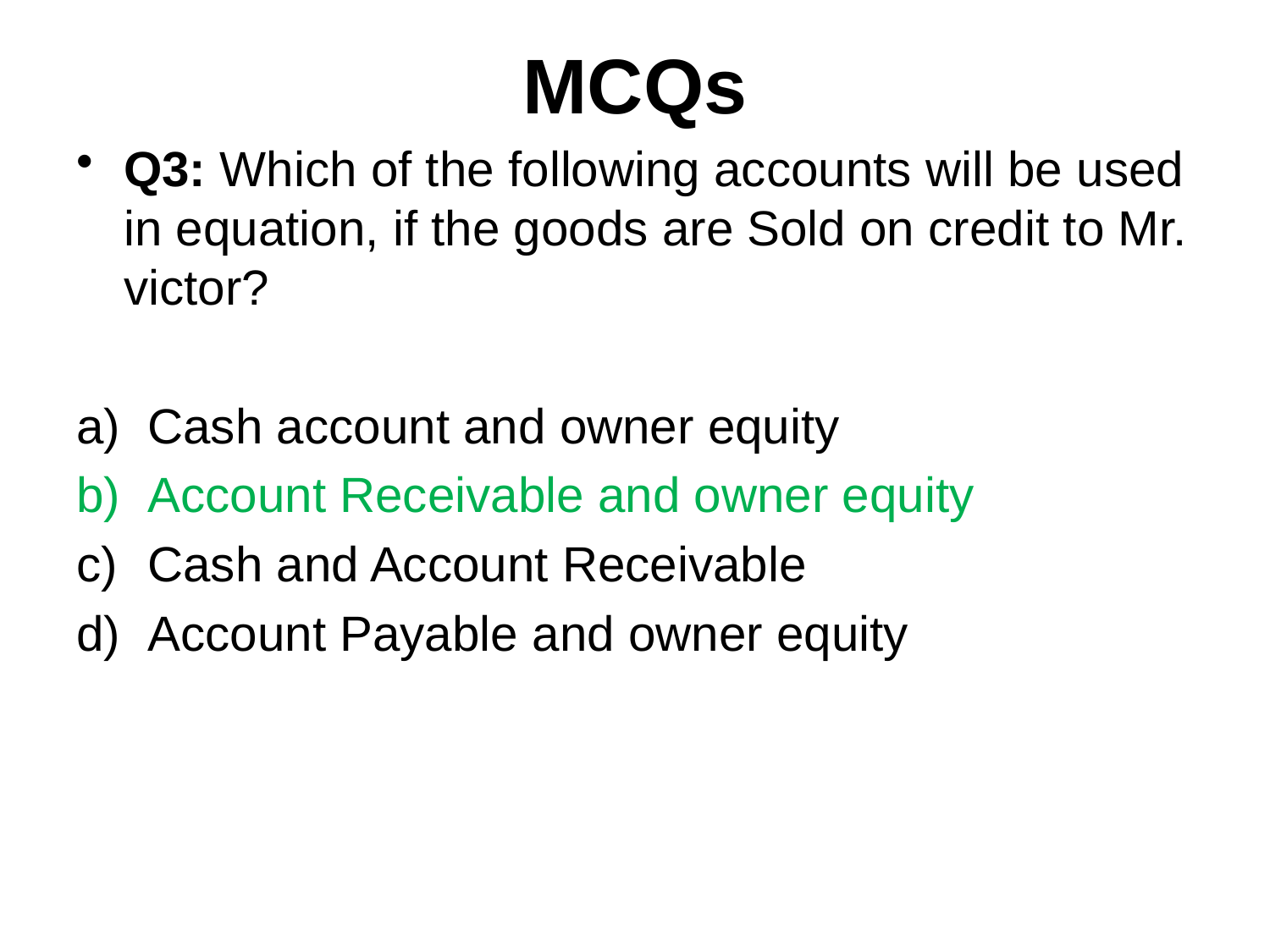

# MCQs
Q3: Which of the following accounts will be used in equation, if the goods are Sold on credit to Mr. victor?

Cash account and owner equity
Account Receivable and owner equity
Cash and Account Receivable
Account Payable and owner equity